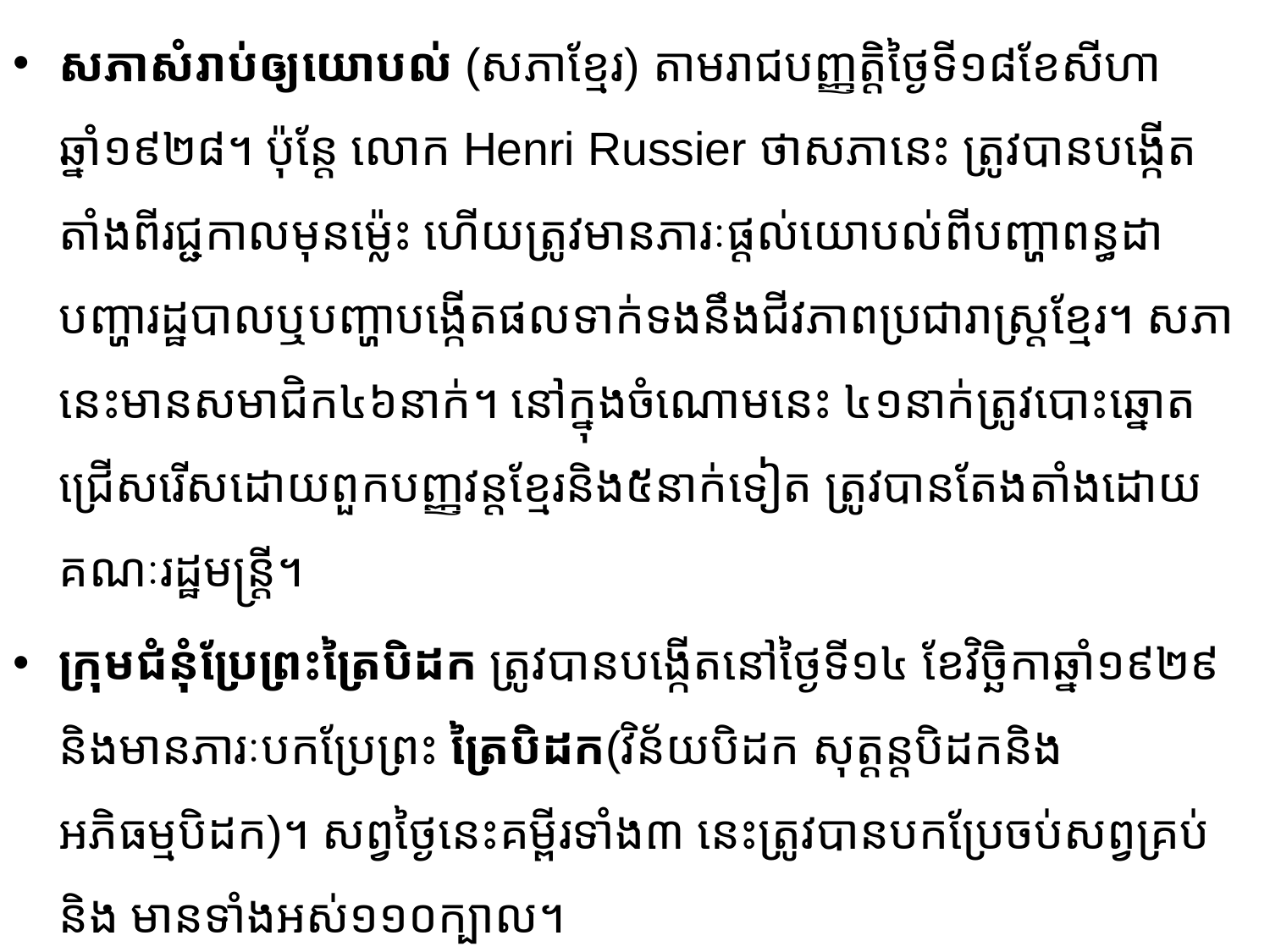

សភាសំរាប់ឲ្យយោបល់ (សភាខ្មែរ) តាមរាជបញ្ញត្តិថ្ងៃទី១៨ខែសីហាឆ្នាំ១៩២៨។ ប៉ុន្តែ លោក Henri Russier ថាសភានេះ ត្រូវបានបង្កើត​តាំងពីរជ្ជកាលមុនម្ល៉េះ ហើយត្រូវមានភារៈផ្តល់យោបល់​ពី​បញ្ហា​ពន្ធដា បញ្ហារដ្ឋបាលឬបញ្ហាបង្កើត​ផលទាក់ទងនឹងជីវភាពប្រជារាស្រ្តខ្មែរ។ សភានេះមានសមាជិក៤៦នាក់។ នៅក្នុងចំណោម​នេះ ៤១នាក់ត្រូវបោះឆ្នោតជ្រើសរើសដោយពួកបញ្ញវន្តខ្មែរនិង៥នាក់ទៀត ត្រូវបានតែងតាំង​ដោយ​គណៈរដ្ឋមន្រ្តី។
ក្រុមជំនុំប្រែព្រះត្រៃបិដក ត្រូវបានបង្កើតនៅថ្ងៃទី១៤ ខែវិច្ឆិកាឆ្នាំ១៩២៩ និងមានភារៈបកប្រែព្រះ ត្រៃបិដក(វិន័យបិដក សុត្តន្តបិដកនិងអភិធម្មបិដក)។ សព្វថ្ងៃនេះគម្ពីរទាំង៣ នេះត្រូវបានបកប្រែចប់សព្វគ្រប់​និង មានទាំងអស់១១០ក្បាល។